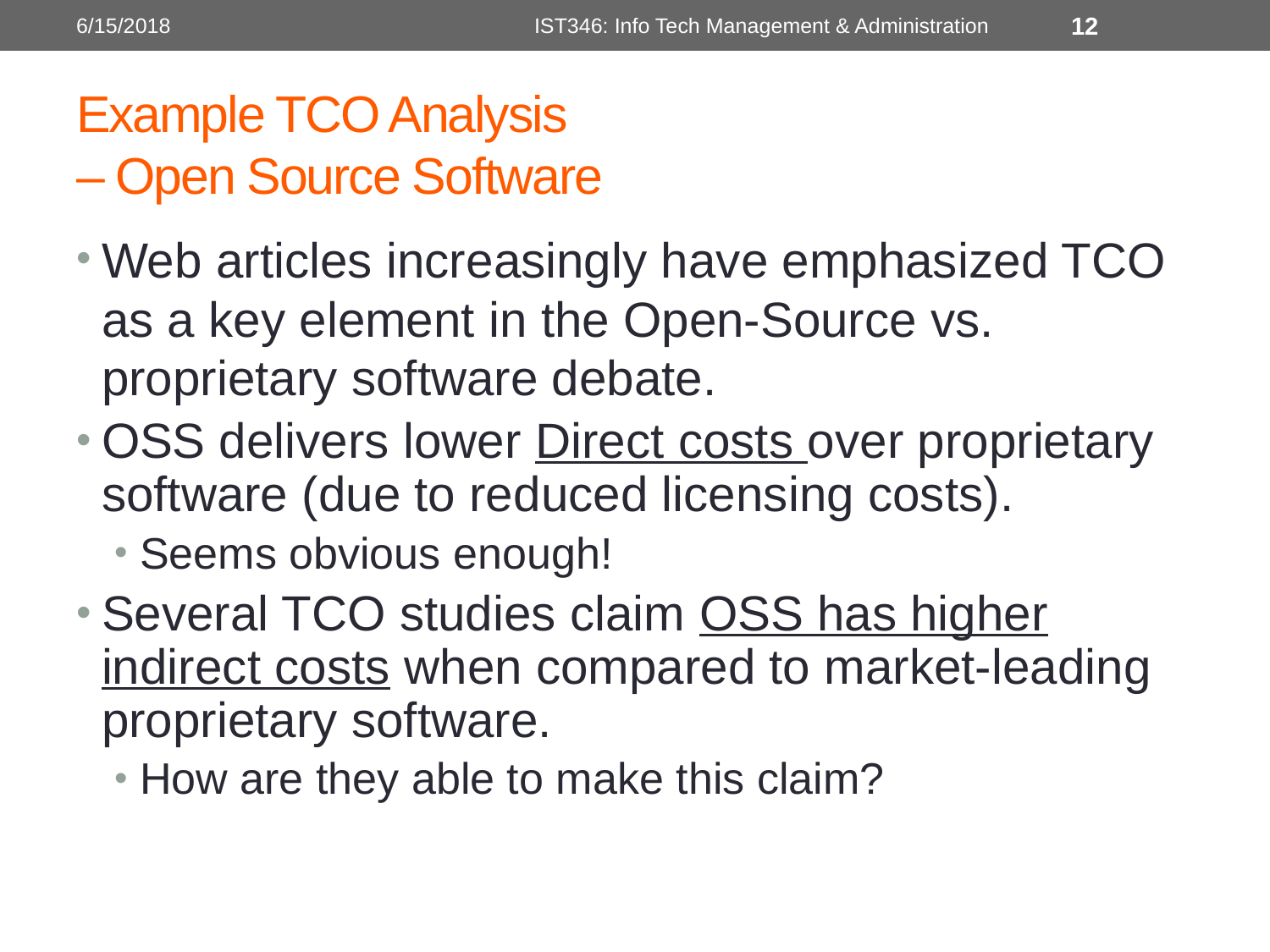

6/15/2018
IST346: Info Tech Management & Administration
12
# Example TCO Analysis – Open Source Software
Web articles increasingly have emphasized TCO as a key element in the Open-Source vs. proprietary software debate.
OSS delivers lower Direct costs over proprietary software (due to reduced licensing costs).
Seems obvious enough!
Several TCO studies claim OSS has higher indirect costs when compared to market-leading proprietary software.
How are they able to make this claim?